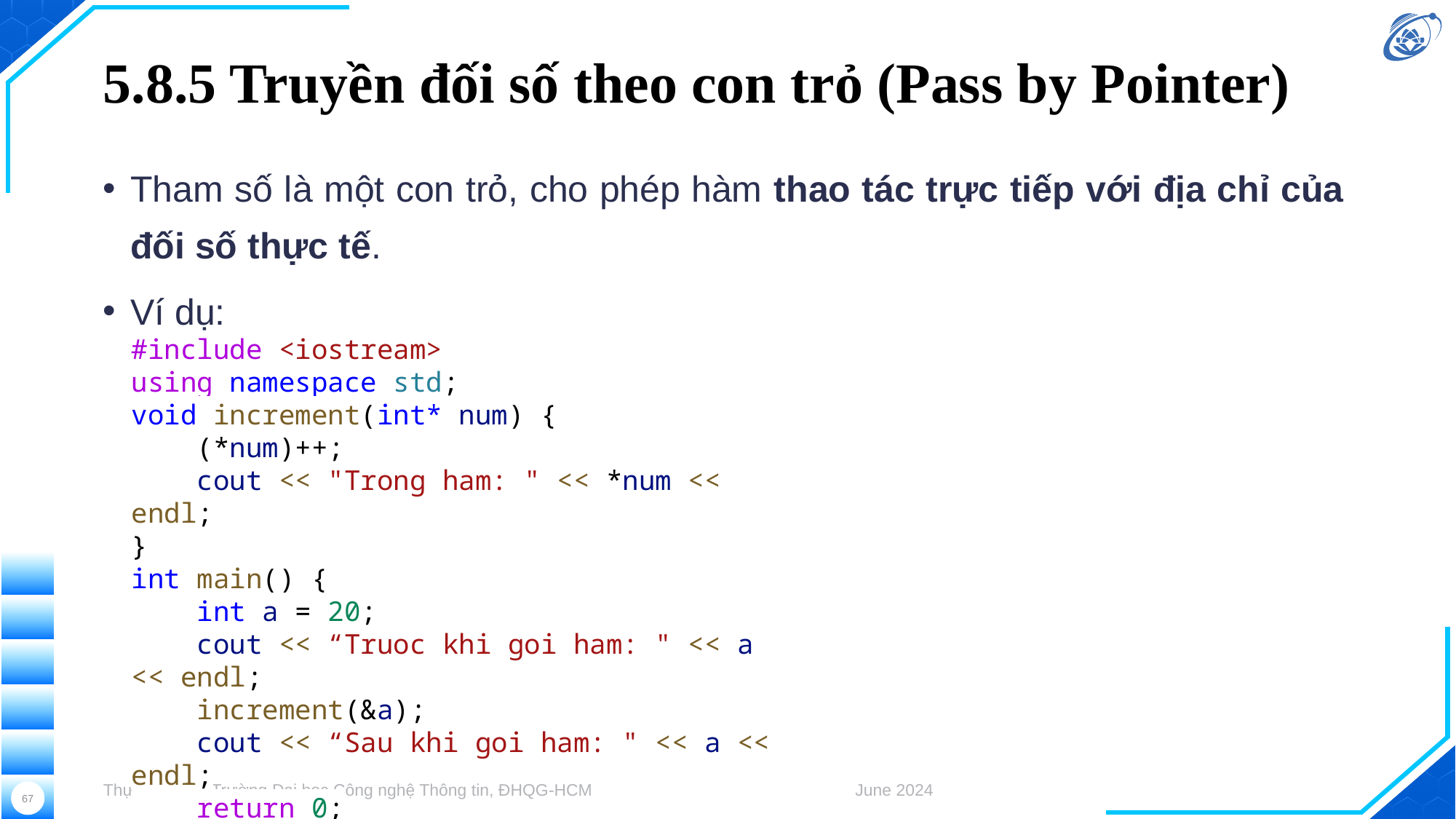

# 5.8.5 Truyền đối số theo con trỏ (Pass by Pointer)
Tham số là một con trỏ, cho phép hàm thao tác trực tiếp với địa chỉ của đối số thực tế.
Ví dụ:
#include <iostream>
using namespace std;
void increment(int* num) {
    (*num)++;
    cout << "Trong ham: " << *num << endl;
}
int main() {
    int a = 20;
    cout << “Truoc khi goi ham: " << a << endl;
    increment(&a);
    cout << “Sau khi goi ham: " << a << endl;
    return 0;
}
Thực hiện bởi Trường Đại học Công nghệ Thông tin, ĐHQG-HCM
June 2024
67